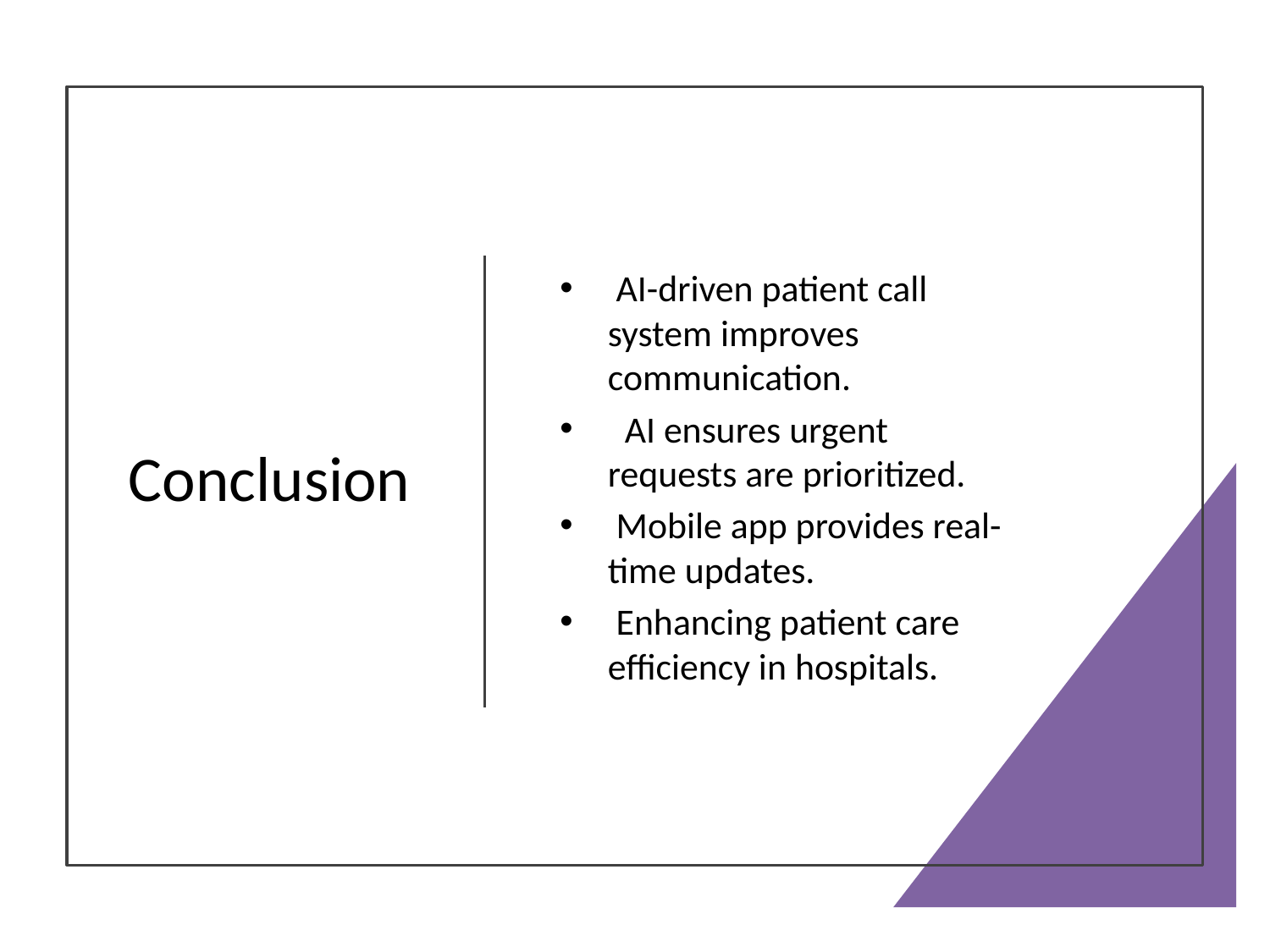

# Conclusion
 AI-driven patient call system improves communication.
  AI ensures urgent requests are prioritized.
 Mobile app provides real-time updates.
 Enhancing patient care efficiency in hospitals.